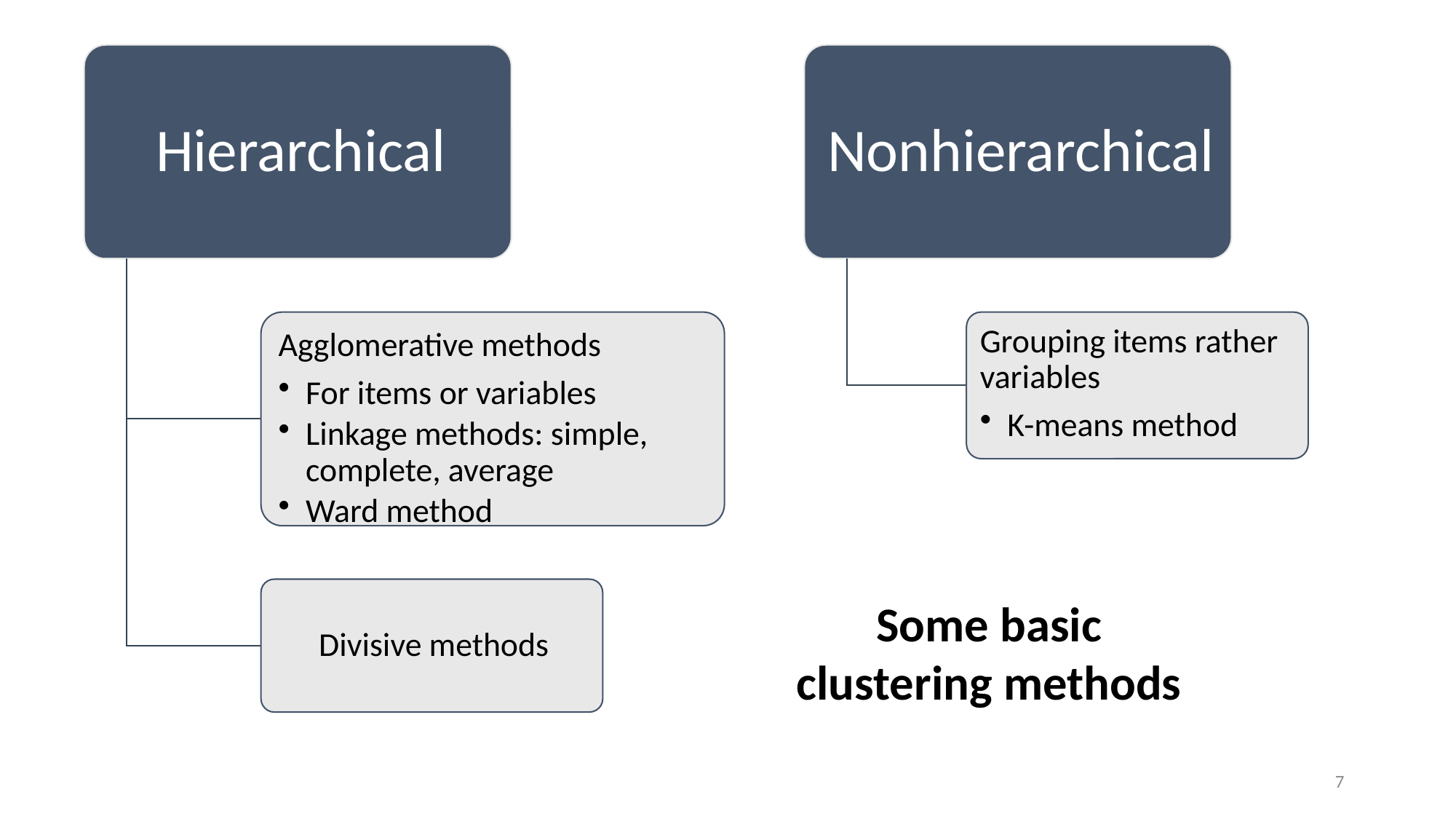

Hierarchical
Agglomerative methods
For items or variables
Linkage methods: simple, complete, average
Ward method
Divisive methods
Nonhierarchical
Grouping items rather variables
K-means method
Some basic clustering methods
7